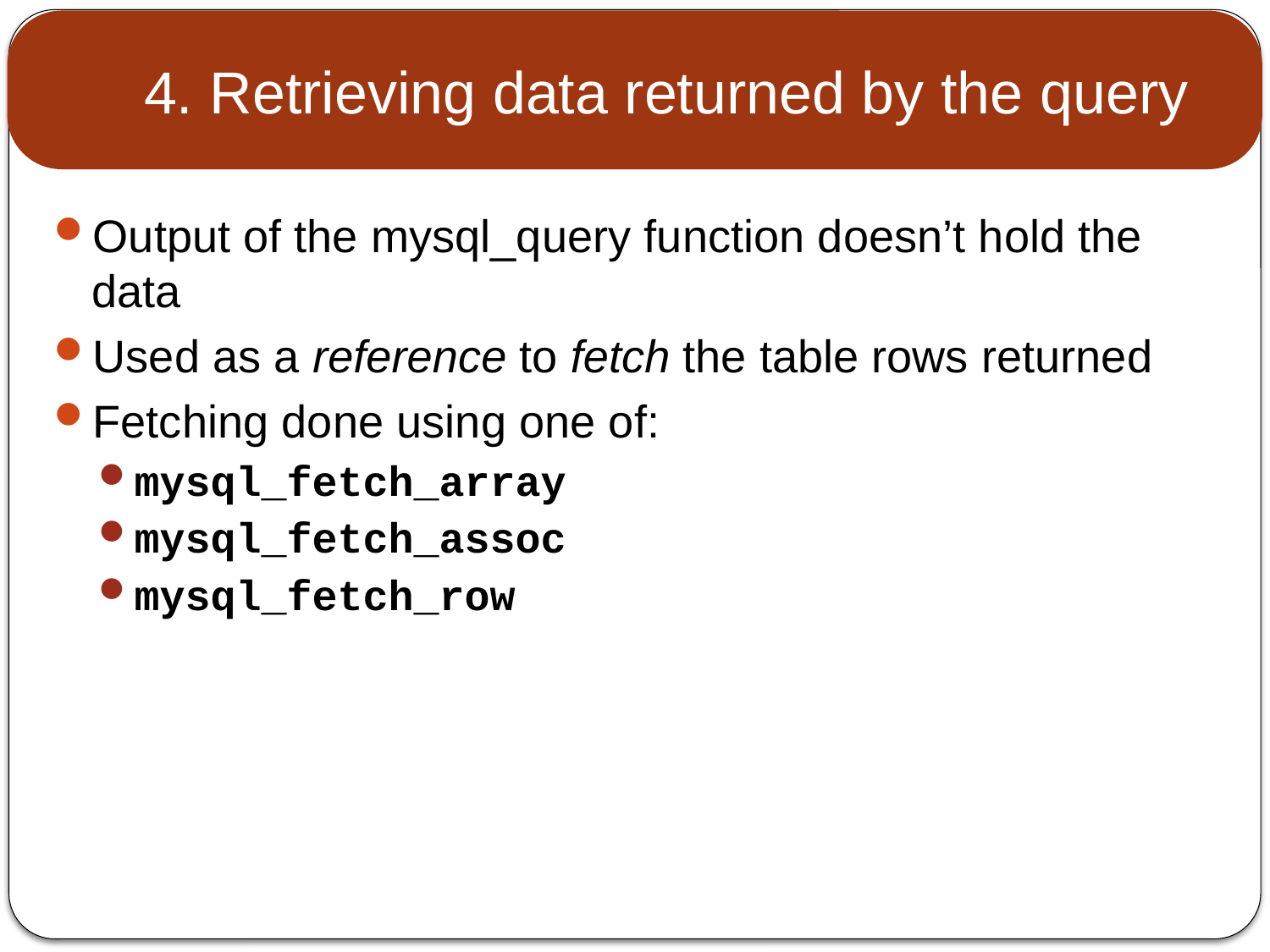

# 4. Retrieving data returned by the query
Output of the mysql_query function doesn’t hold the data
Used as a reference to fetch the table rows returned
Fetching done using one of:
mysql_fetch_array
mysql_fetch_assoc
mysql_fetch_row